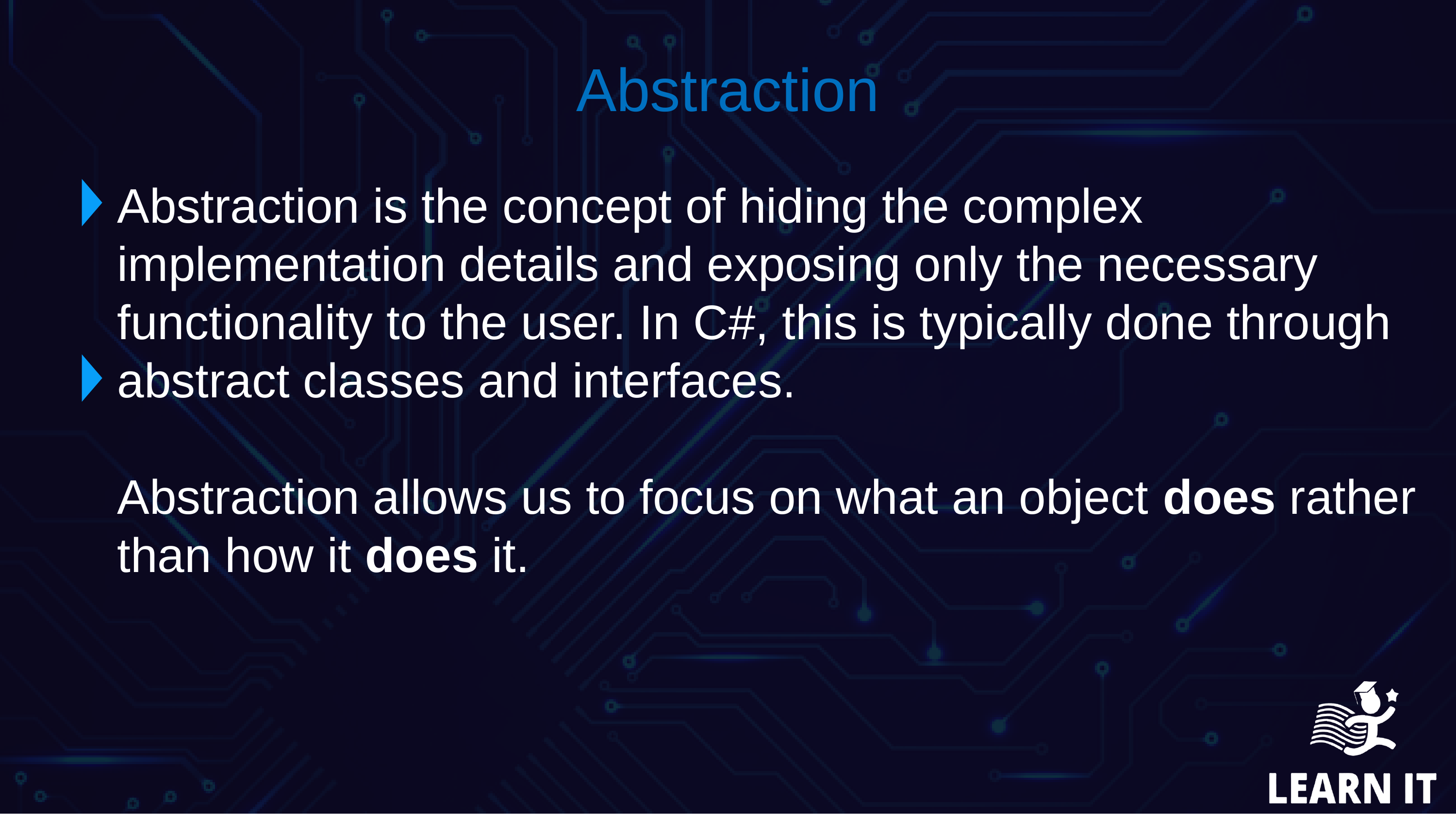

Abstraction
Abstraction is the concept of hiding the complex implementation details and exposing only the necessary functionality to the user. In C#, this is typically done through abstract classes and interfaces.

Abstraction allows us to focus on what an object does rather than how it does it.